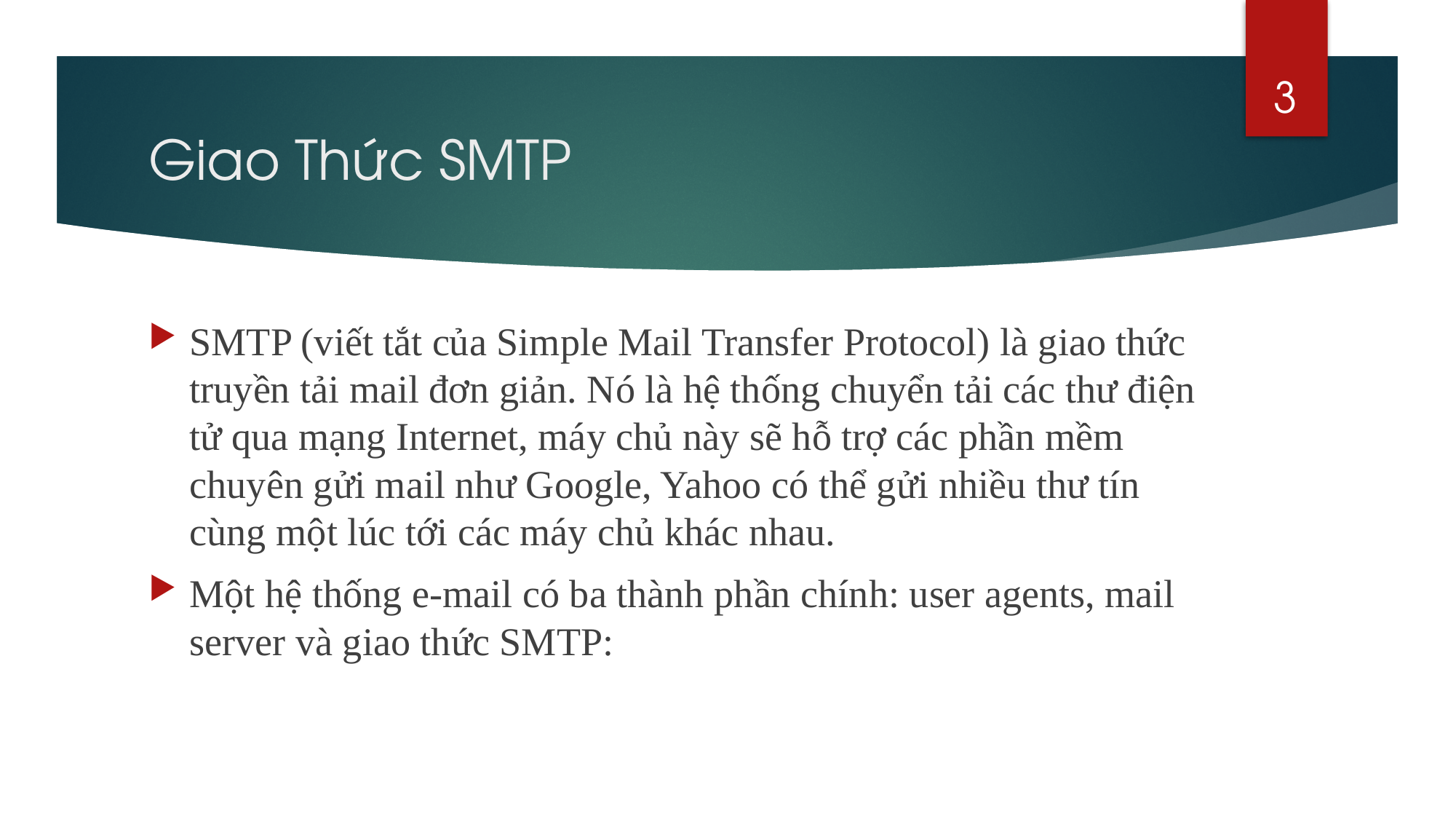

3
# Giao Thức SMTP
SMTP (viết tắt của Simple Mail Transfer Protocol) là giao thức truyền tải mail đơn giản. Nó là hệ thống chuyển tải các thư điện tử qua mạng Internet, máy chủ này sẽ hỗ trợ các phần mềm chuyên gửi mail như Google, Yahoo có thể gửi nhiều thư tín cùng một lúc tới các máy chủ khác nhau.
Một hệ thống e-mail có ba thành phần chính: user agents, mail server và giao thức SMTP: